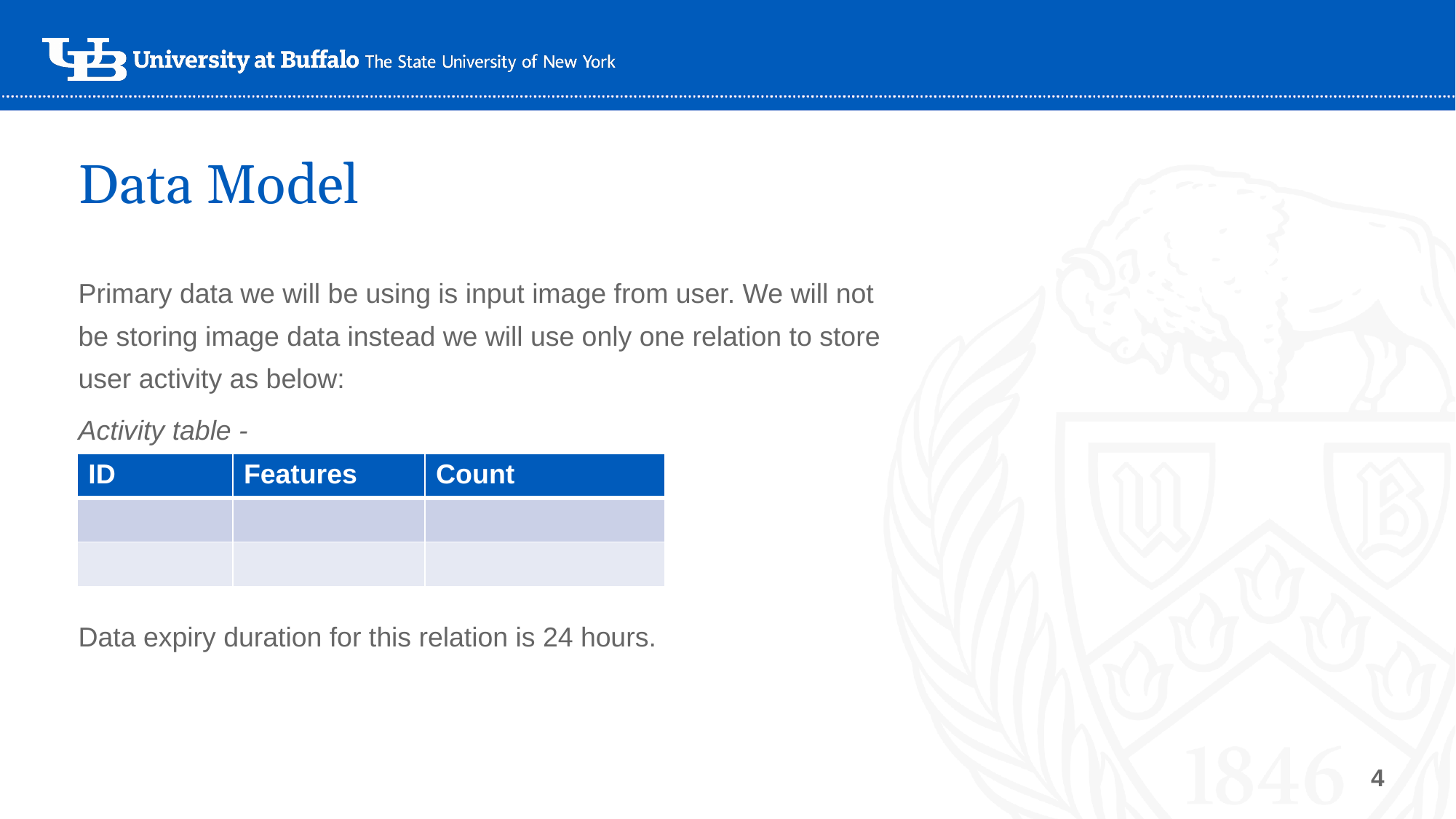

Data Model
Primary data we will be using is input image from user. We will not be storing image data instead we will use only one relation to store user activity as below:
Activity table -

Data expiry duration for this relation is 24 hours.
| ID | Features | Count |
| --- | --- | --- |
|  |  |  |
|  |  |  |
4